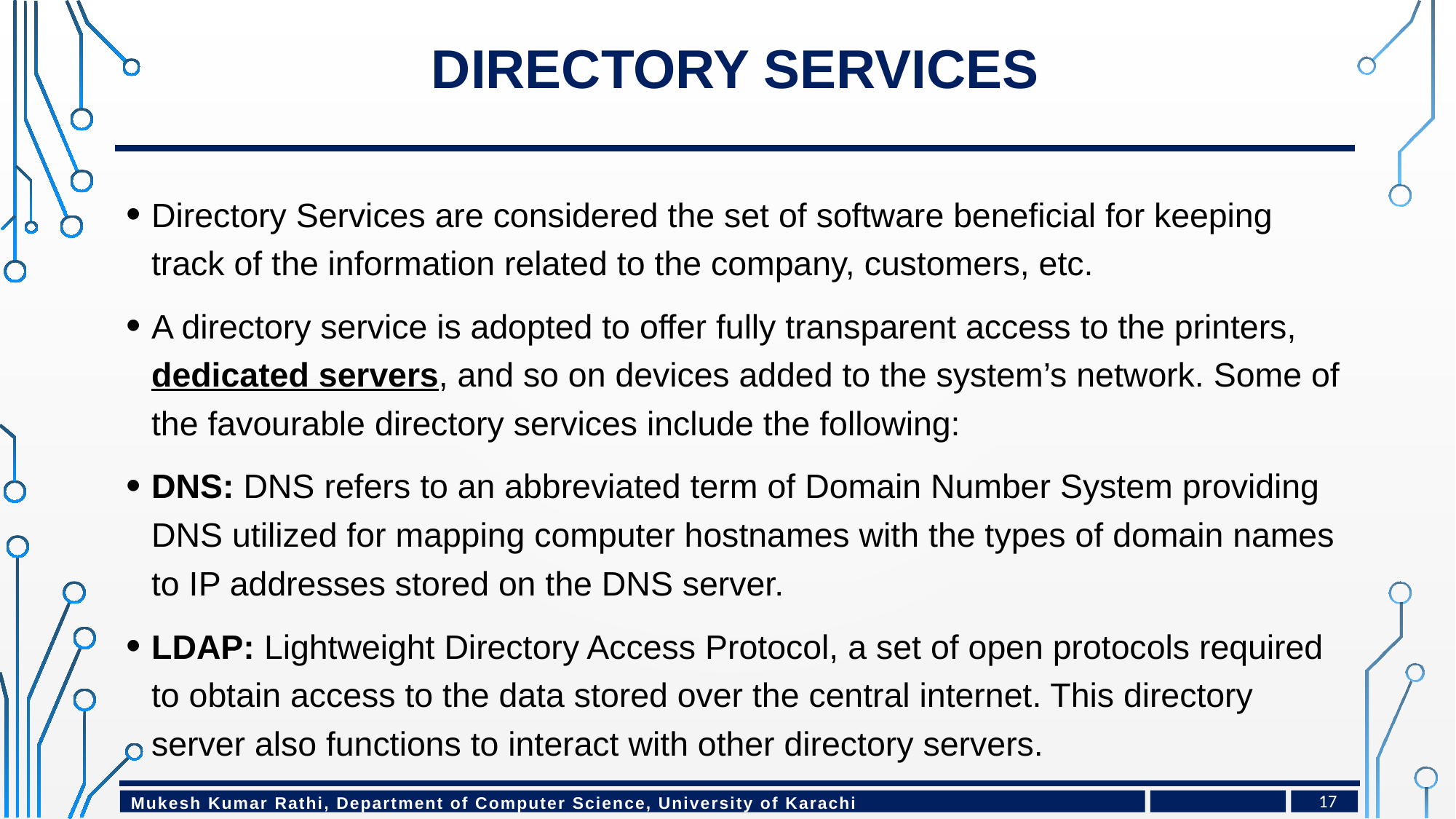

# Directory Services
Directory Services are considered the set of software beneficial for keeping track of the information related to the company, customers, etc.
A directory service is adopted to offer fully transparent access to the printers, dedicated servers, and so on devices added to the system’s network. Some of the favourable directory services include the following:
DNS: DNS refers to an abbreviated term of Domain Number System providing DNS utilized for mapping computer hostnames with the types of domain names to IP addresses stored on the DNS server.
LDAP: Lightweight Directory Access Protocol, a set of open protocols required to obtain access to the data stored over the central internet. This directory server also functions to interact with other directory servers.

17